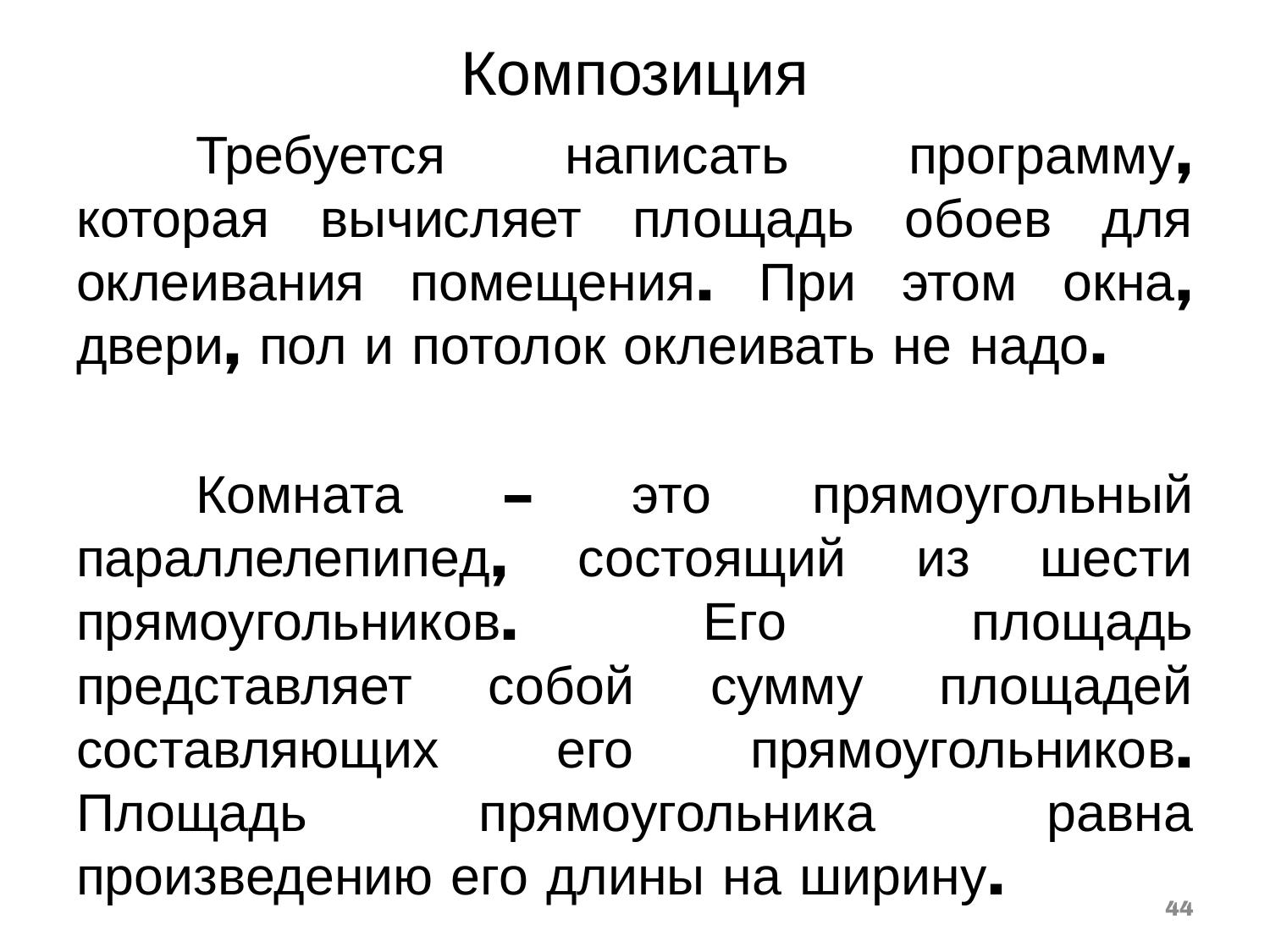

# Композиция
	Требуется написать программу, которая вычисляет площадь обоев для оклеивания помещения. При этом окна, двери, пол и потолок оклеивать не надо.

	Комната – это прямоугольный параллелепипед, состоящий из шести прямоугольников. Его площадь представляет собой сумму площадей составляющих его прямоугольников. Площадь прямоугольника равна произведению его длины на ширину.

44